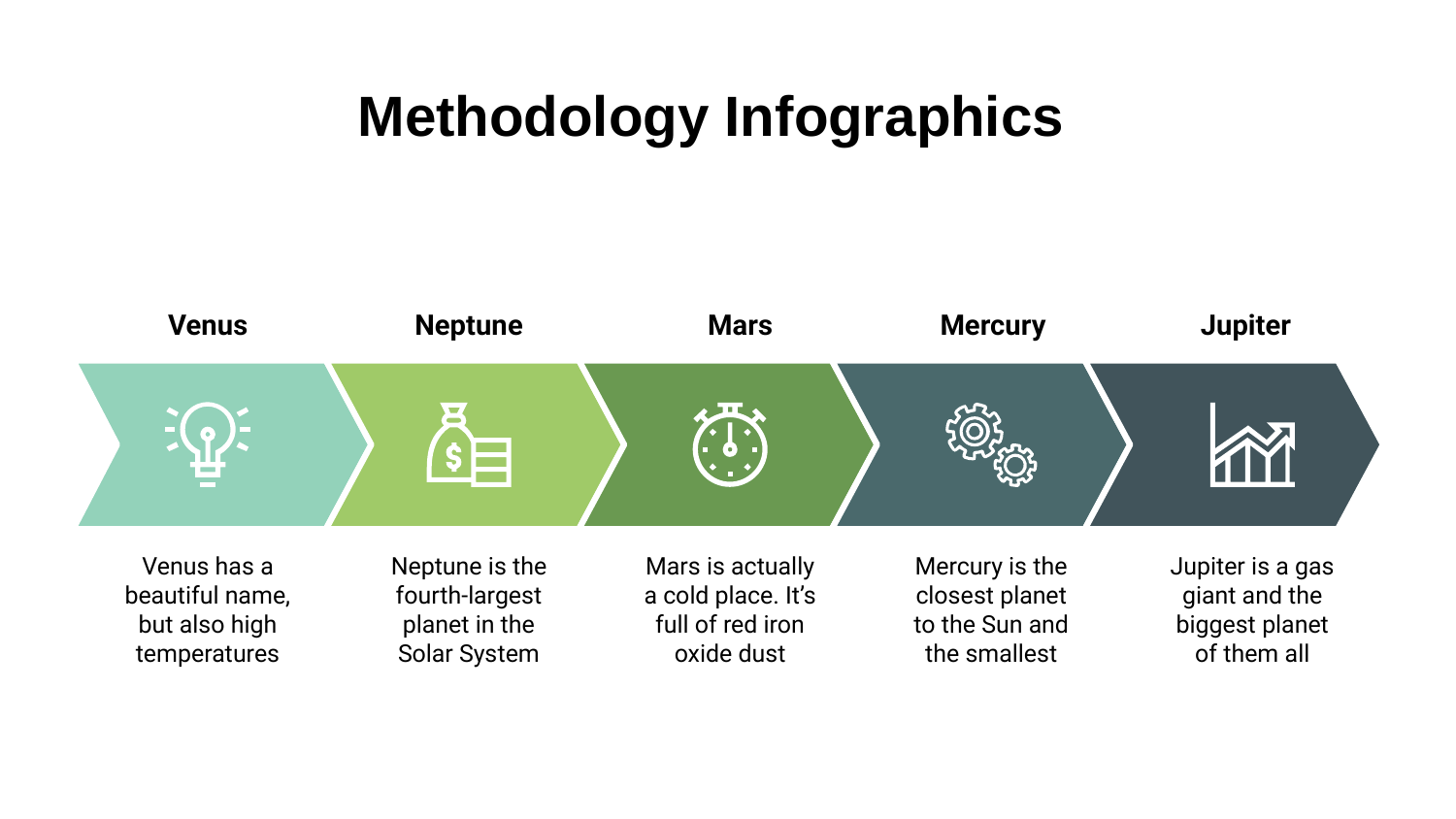

# Methodology Infographics

Venus
Neptune
Mars
Mercury
Jupiter

Venus has a beautiful name, but also high temperatures
Neptune is the fourth-largest planet in the Solar System
Mars is actually a cold place. It’s full of red iron oxide dust
Mercury is the closest planet to the Sun and the smallest
Jupiter is a gas giant and the biggest planet of them all